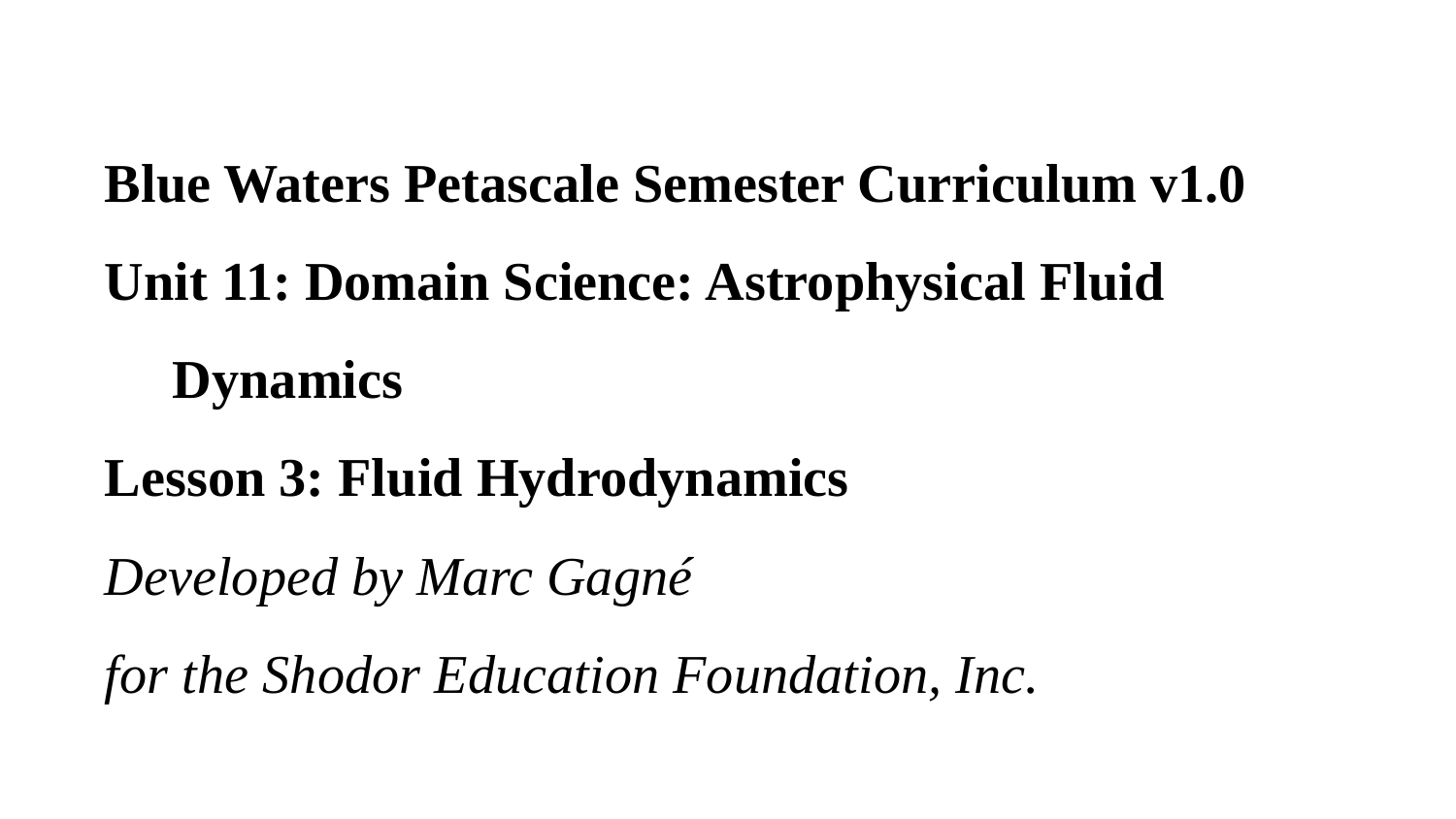

# Blue Waters Petascale Semester Curriculum v1.0 Unit 11: Domain Science: Astrophysical Fluid Dynamics Lesson 3: Fluid Hydrodynamics Developed by Marc Gagné for the Shodor Education Foundation, Inc.